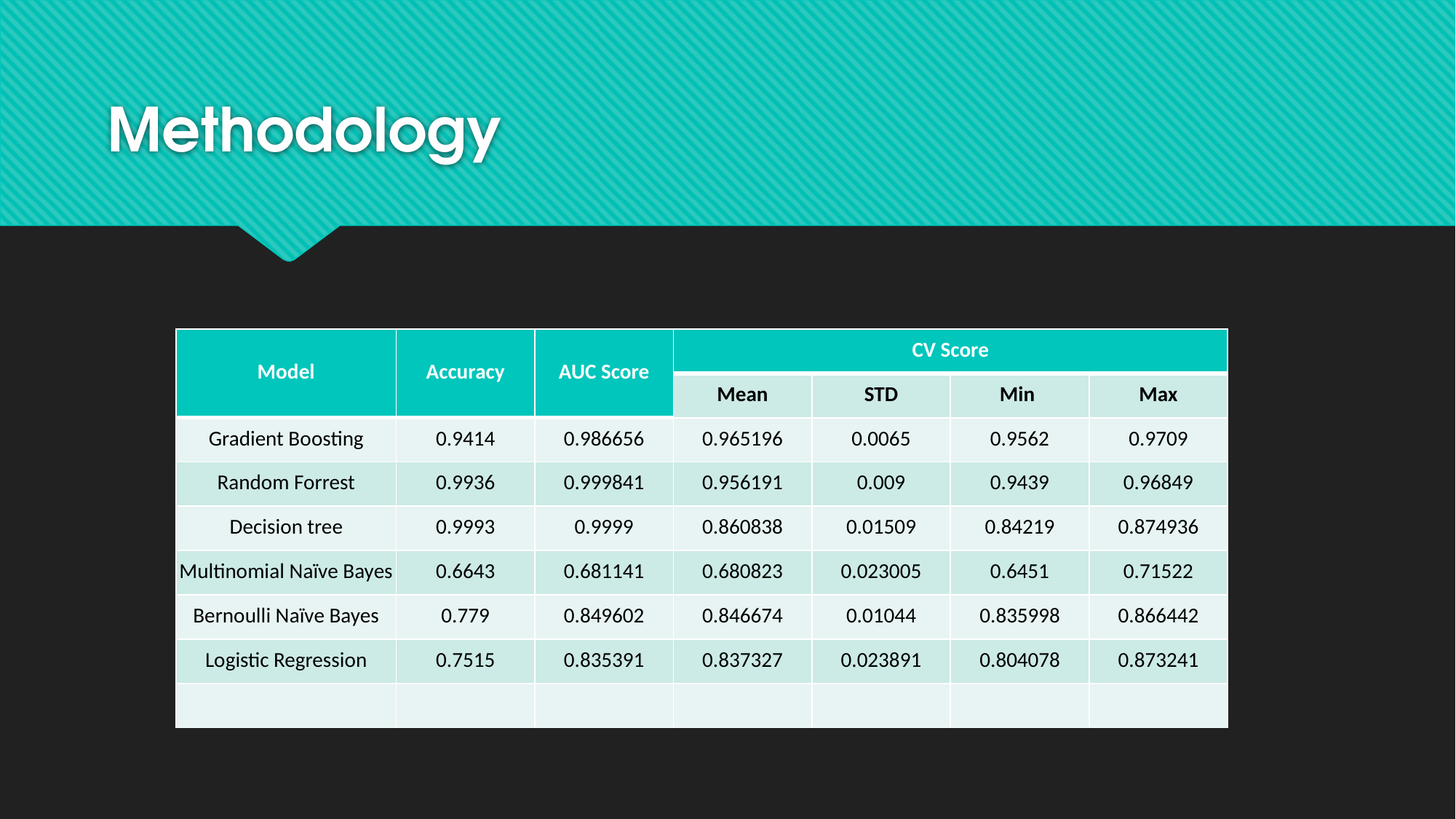

# Methodology
| Model | Accuracy | AUC Score | CV Score |  |  |  |
| --- | --- | --- | --- | --- | --- | --- |
|  |  |  | Mean | STD | Min | Max |
| Gradient Boosting | 0.9414 | 0.986656 | 0.965196 | 0.0065 | 0.9562 | 0.9709 |
| Random Forrest | 0.9936 | 0.999841 | 0.956191 | 0.009 | 0.9439 | 0.96849 |
| Decision tree | 0.9993 | 0.9999 | 0.860838 | 0.01509 | 0.84219 | 0.874936 |
| Multinomial Naïve Bayes | 0.6643 | 0.681141 | 0.680823 | 0.023005 | 0.6451 | 0.71522 |
| Bernoulli Naïve Bayes | 0.779 | 0.849602 | 0.846674 | 0.01044 | 0.835998 | 0.866442 |
| Logistic Regression | 0.7515 | 0.835391 | 0.837327 | 0.023891 | 0.804078 | 0.873241 |
|  |  |  |  |  |  |  |